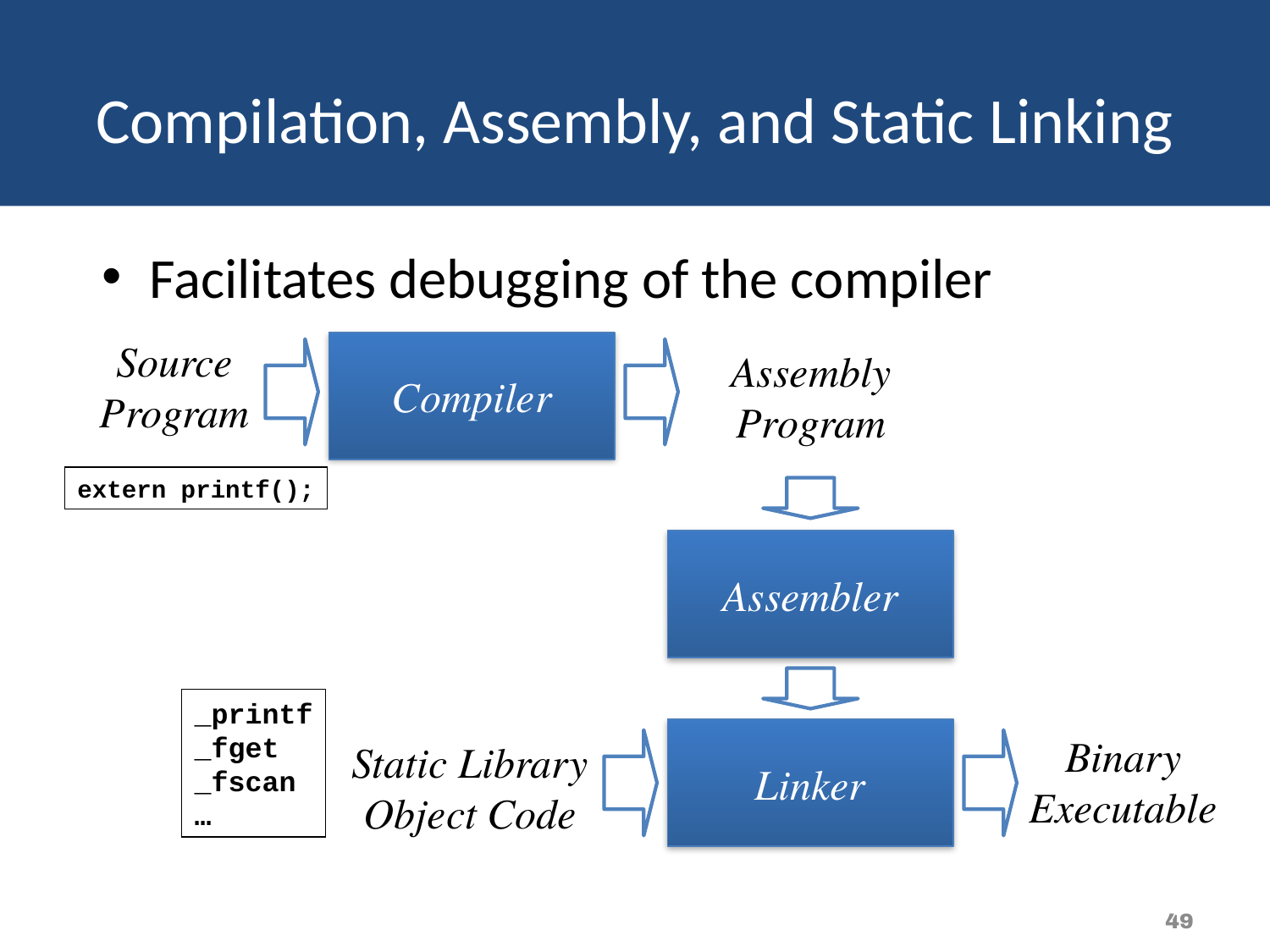

# Compilation, Assembly, and Static Linking
Facilitates debugging of the compiler
Source
Program
Compiler

Assembly
Program
extern printf();

Assembler

_printf
_fget
_fscan
…
Linker
Binary
Executable
Static Library
Object Code

49